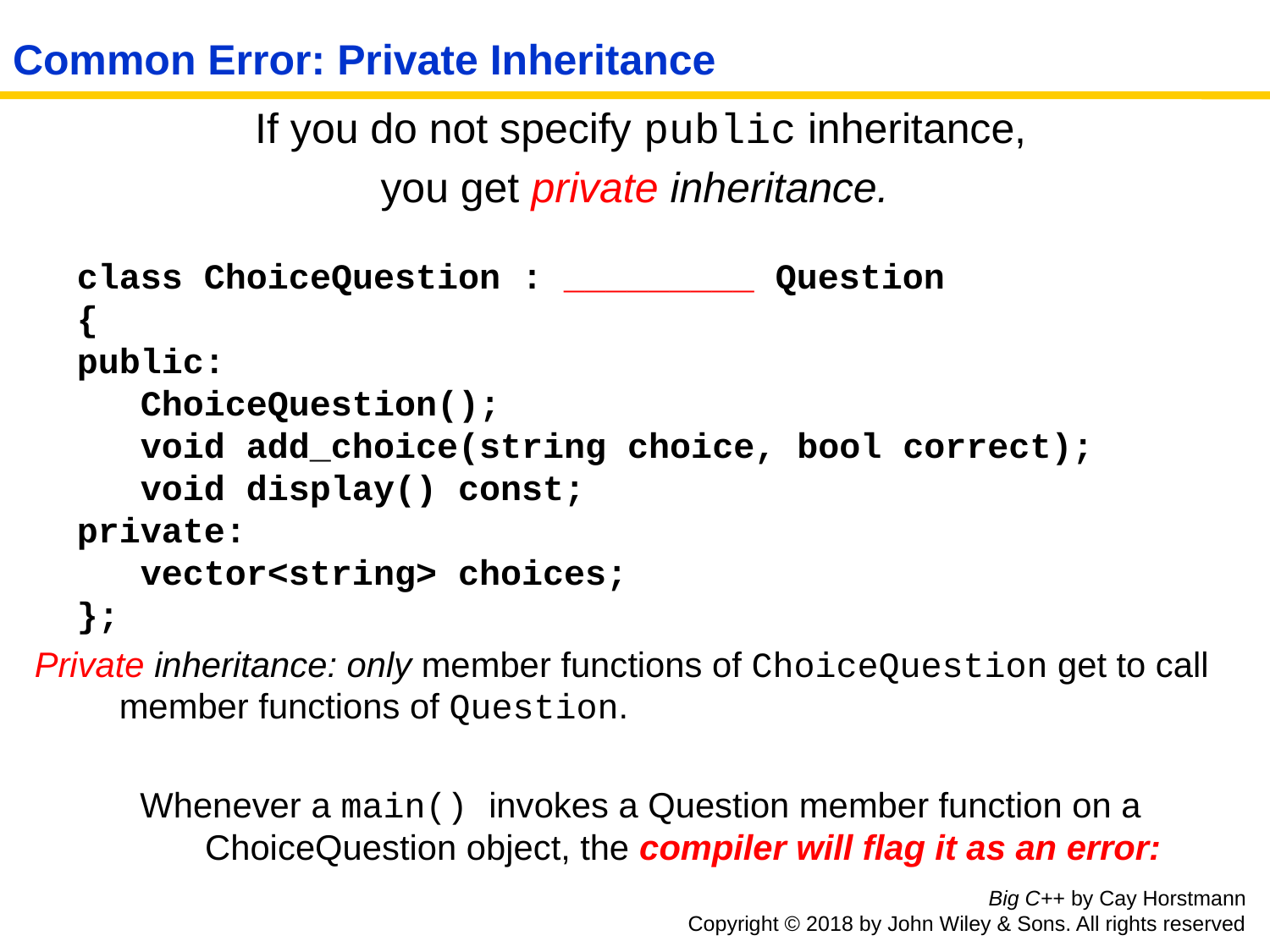

# Common Error: Private Inheritance
If you do not specify public inheritance,
you get private inheritance.

class ChoiceQuestion : _________ Question
{
public:
   ChoiceQuestion();
   void add_choice(string choice, bool correct);
   void display() const;
private:
   vector<string> choices;
};
Private inheritance: only member functions of ChoiceQuestion get to call member functions of Question.

Whenever a main() invokes a Question member function on a ChoiceQuestion object, the compiler will flag it as an error:

Big C++ by Cay Horstmann
Copyright © 2018 by John Wiley & Sons. All rights reserved